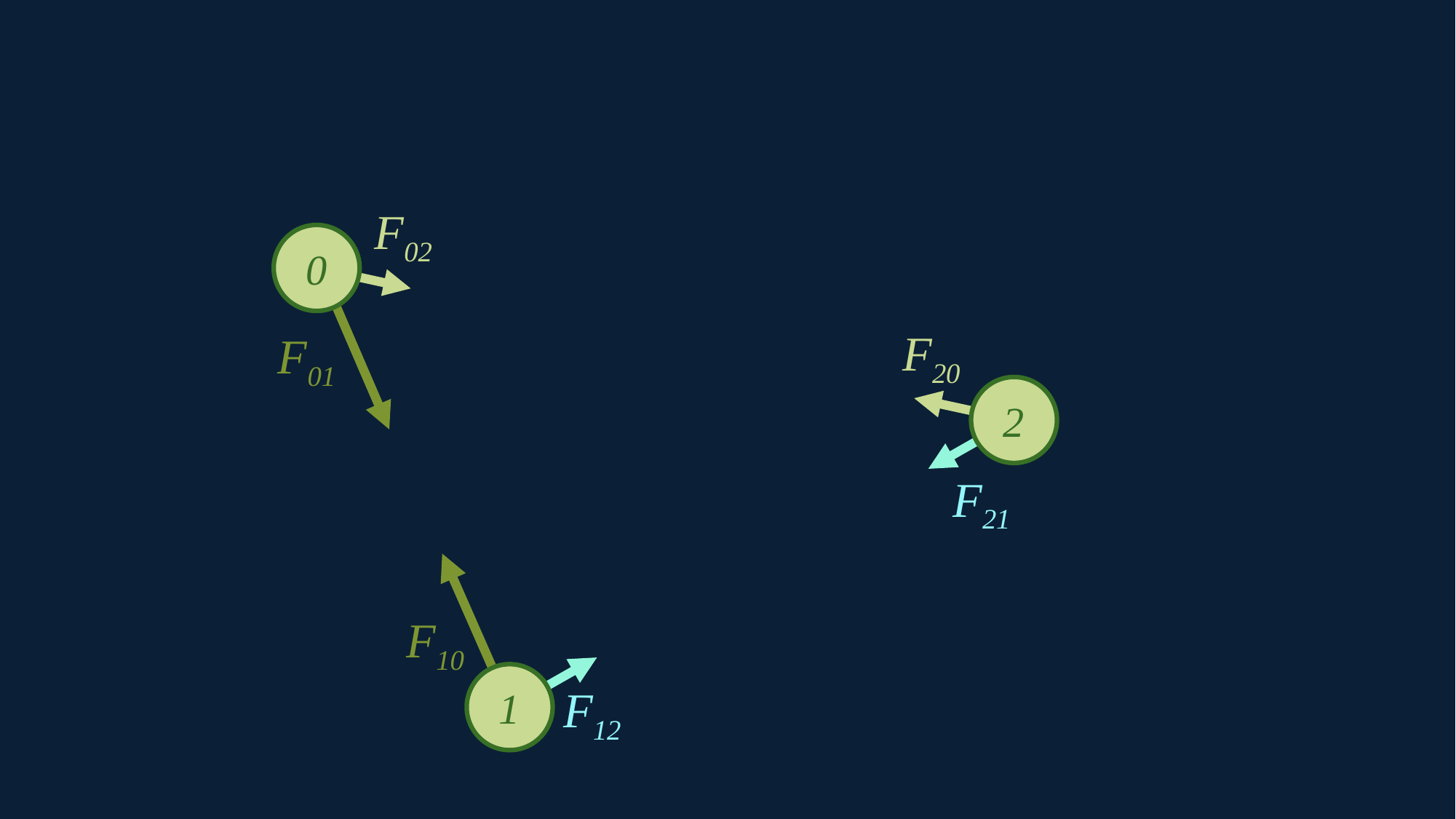

F02
0
F20
F01
2
F21
F10
1
F12